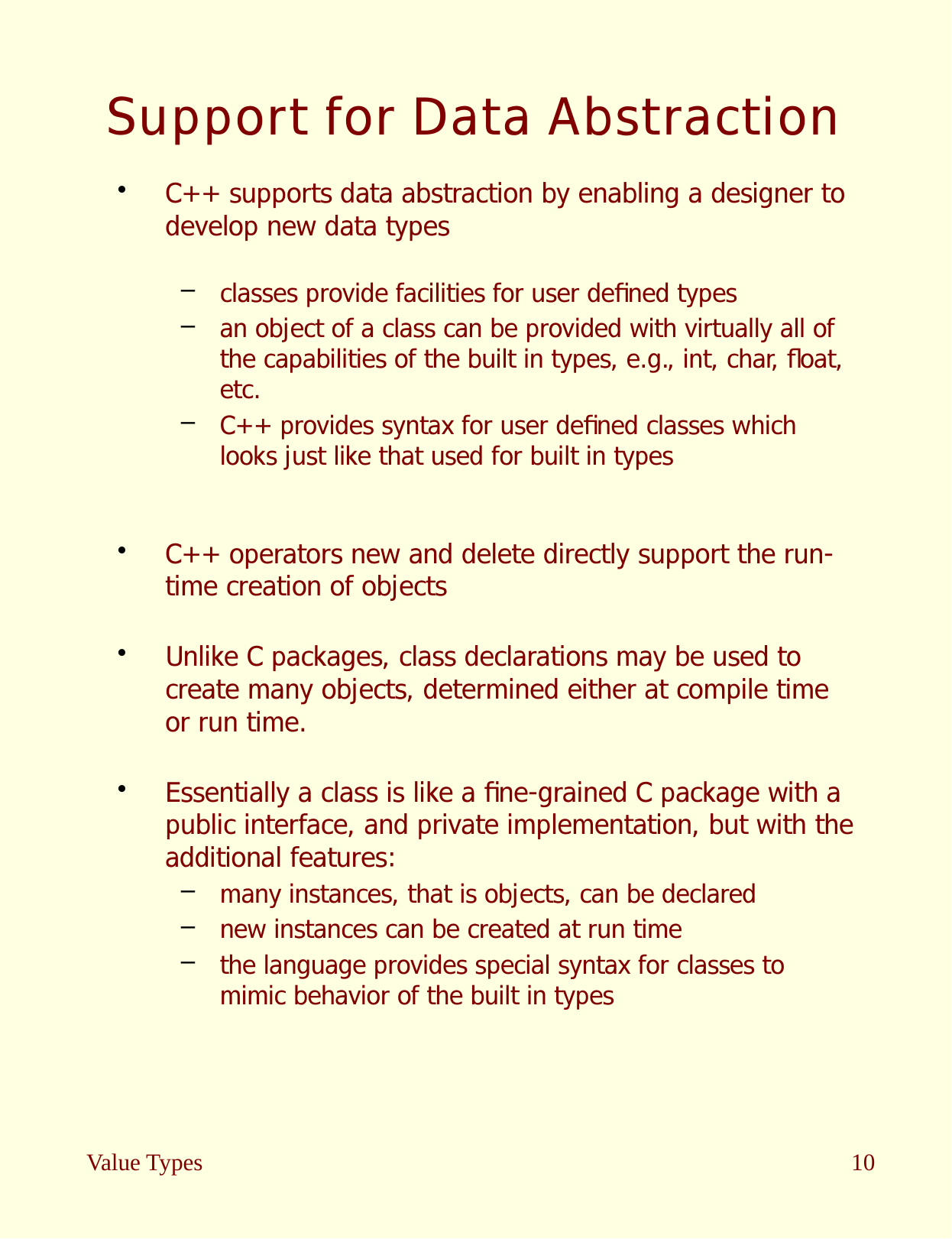

# Support for Data Abstraction
C++ supports data abstraction by enabling a designer to develop new data types
classes provide facilities for user defined types
an object of a class can be provided with virtually all of the capabilities of the built in types, e.g., int, char, float, etc.
C++ provides syntax for user defined classes which looks just like that used for built in types
C++ operators new and delete directly support the run-time creation of objects
Unlike C packages, class declarations may be used to create many objects, determined either at compile time or run time.
Essentially a class is like a fine-grained C package with a public interface, and private implementation, but with the additional features:
many instances, that is objects, can be declared
new instances can be created at run time
the language provides special syntax for classes to mimic behavior of the built in types
Value Types
10